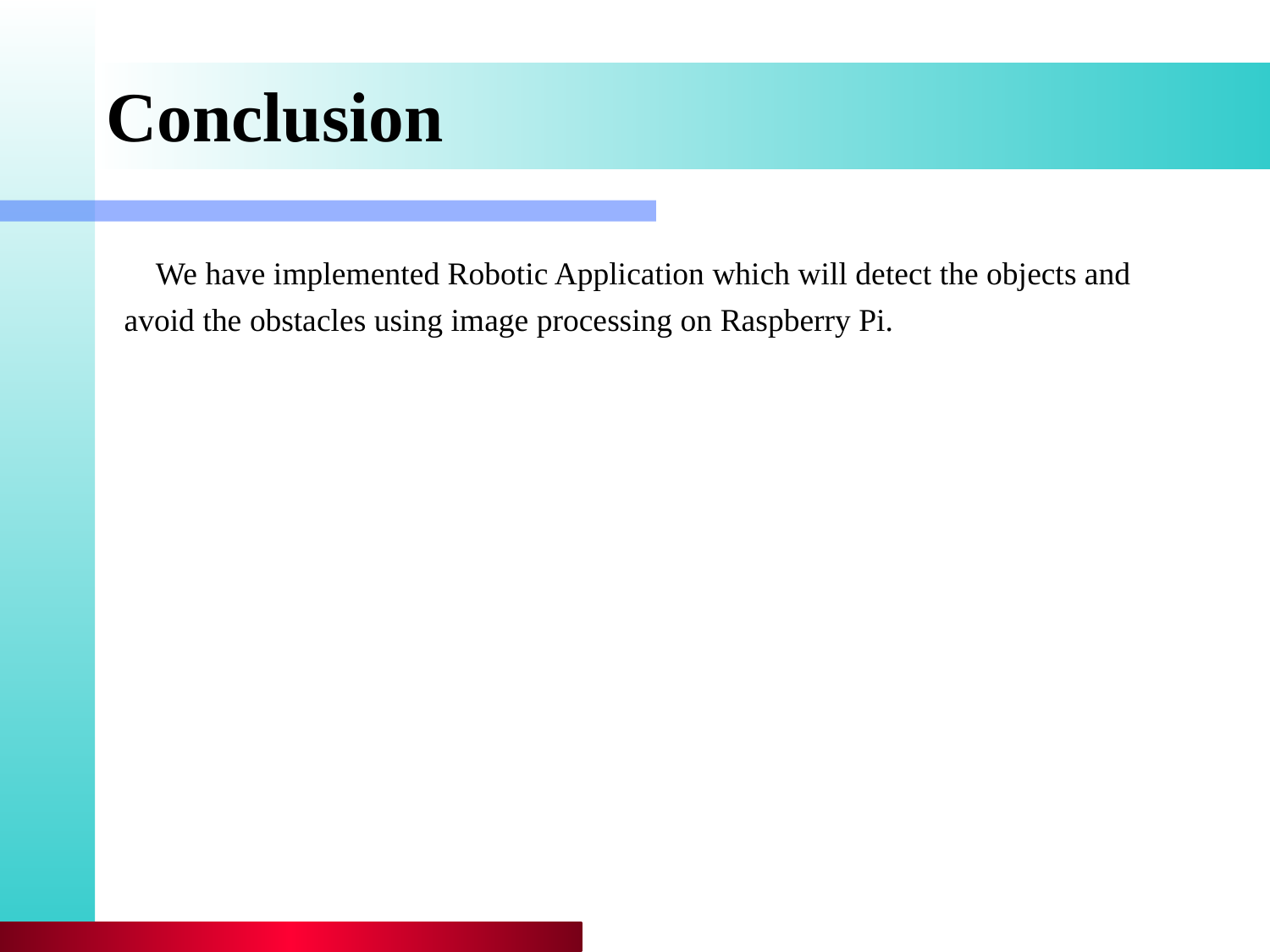

# Conclusion
 	We have implemented Robotic Application which will detect the objects and
  avoid the obstacles using image processing on Raspberry Pi.